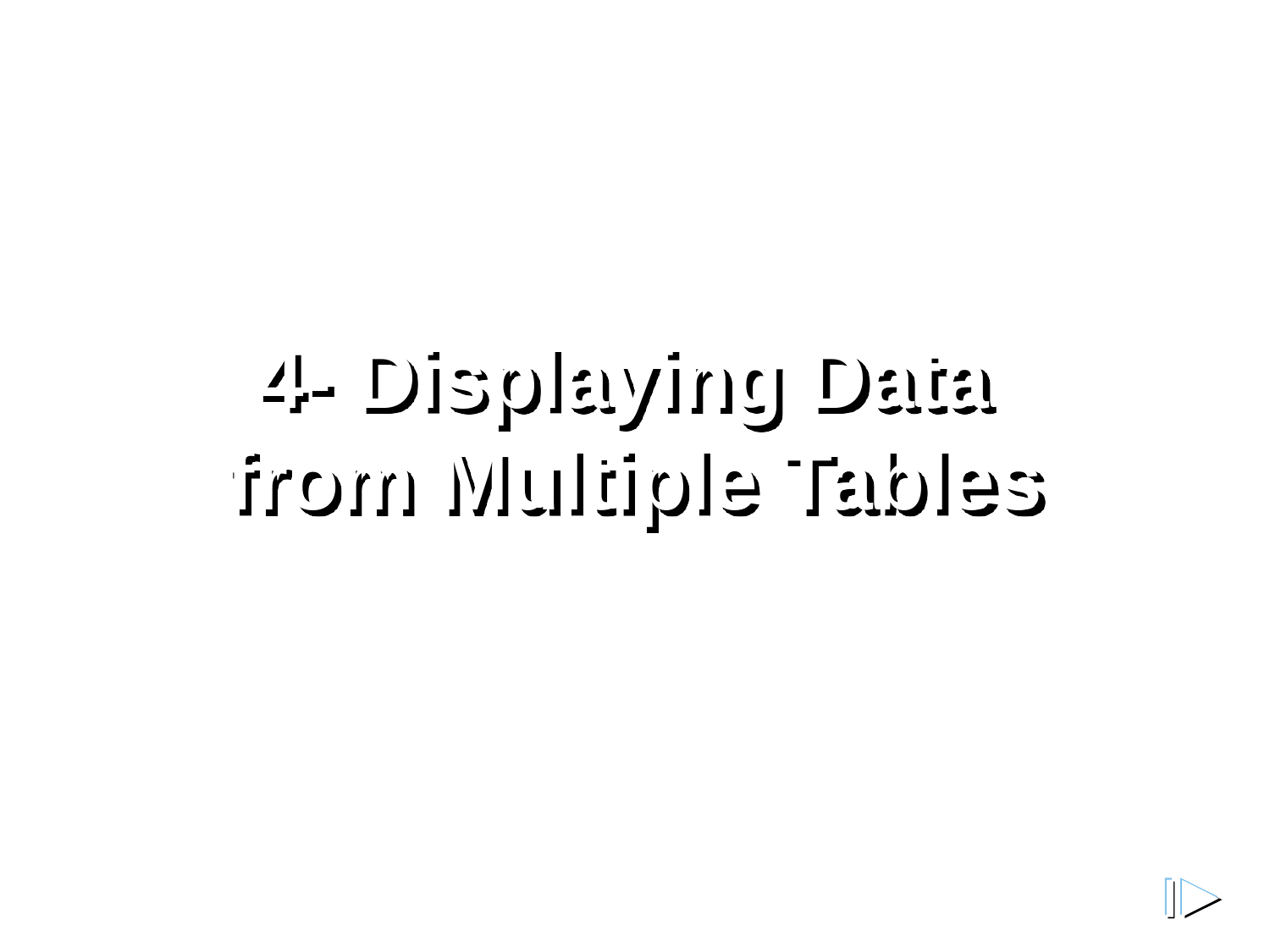

# 4- Displaying Data from Multiple Tables